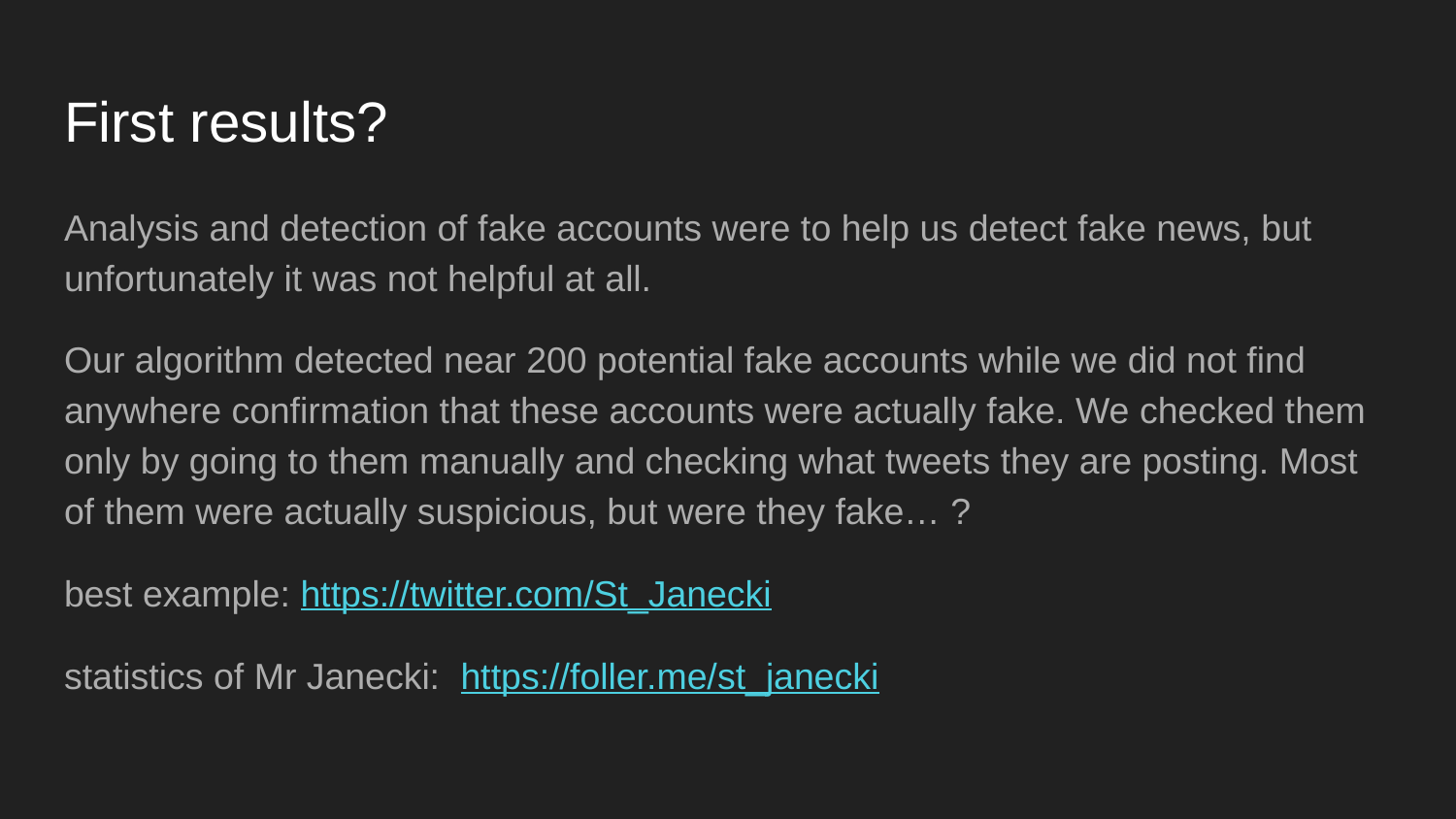

# First results?
Analysis and detection of fake accounts were to help us detect fake news, but unfortunately it was not helpful at all.
Our algorithm detected near 200 potential fake accounts while we did not find anywhere confirmation that these accounts were actually fake. We checked them only by going to them manually and checking what tweets they are posting. Most of them were actually suspicious, but were they fake… ?
best example: https://twitter.com/St_Janecki
statistics of Mr Janecki:  https://foller.me/st_janecki